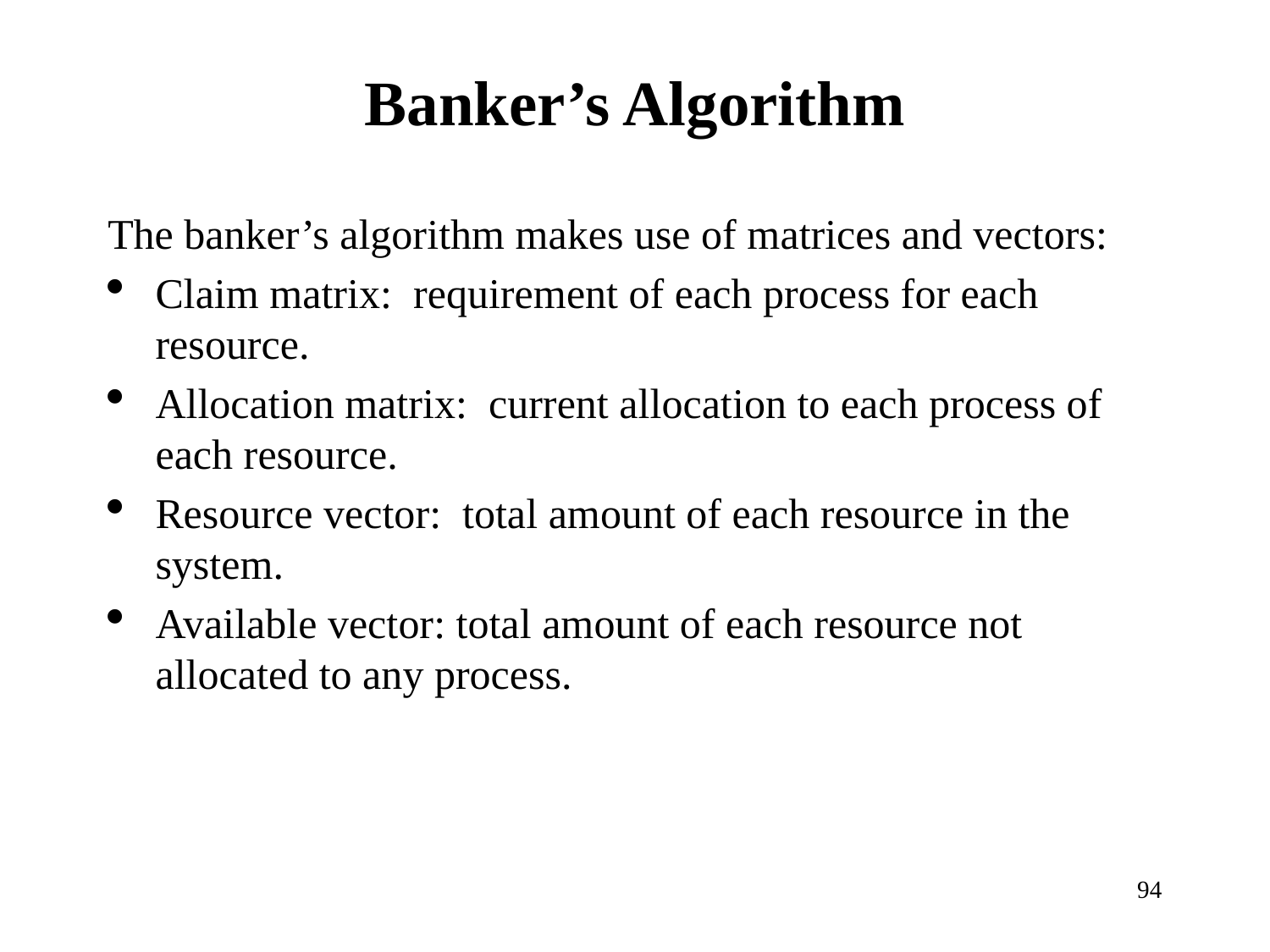

Banker’s Algorithm
The banker’s algorithm makes use of matrices and vectors:
Claim matrix:  requirement of each process for each resource.
Allocation matrix:  current allocation to each process of each resource.
Resource vector:  total amount of each resource in the system.
Available vector: total amount of each resource not allocated to any process.
94